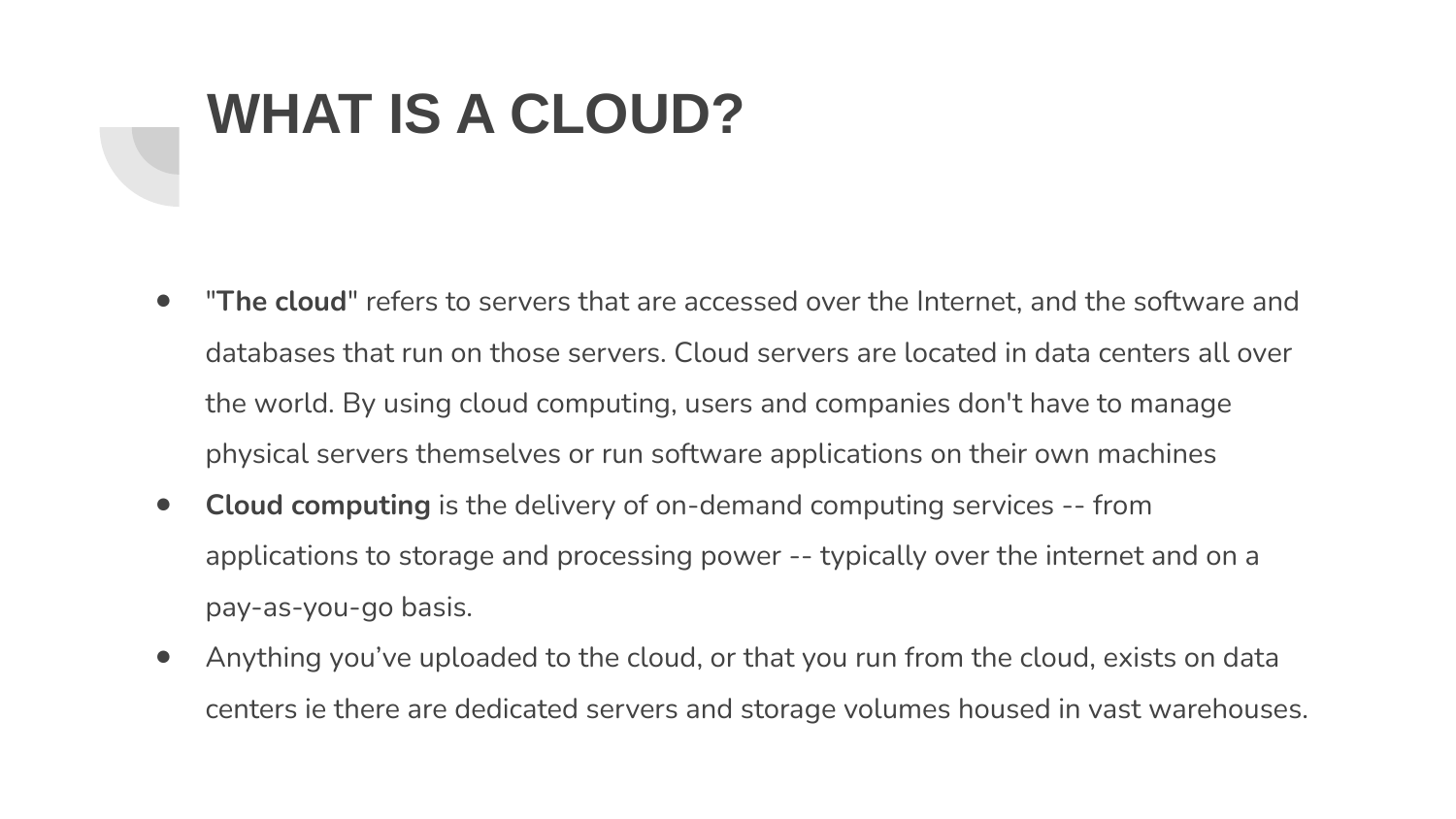

# WHAT IS A CLOUD?
"The cloud" refers to servers that are accessed over the Internet, and the software and databases that run on those servers. Cloud servers are located in data centers all over the world. By using cloud computing, users and companies don't have to manage physical servers themselves or run software applications on their own machines
Cloud computing is the delivery of on-demand computing services -- from applications to storage and processing power -- typically over the internet and on a pay-as-you-go basis.
Anything you’ve uploaded to the cloud, or that you run from the cloud, exists on data centers ie there are dedicated servers and storage volumes housed in vast warehouses.